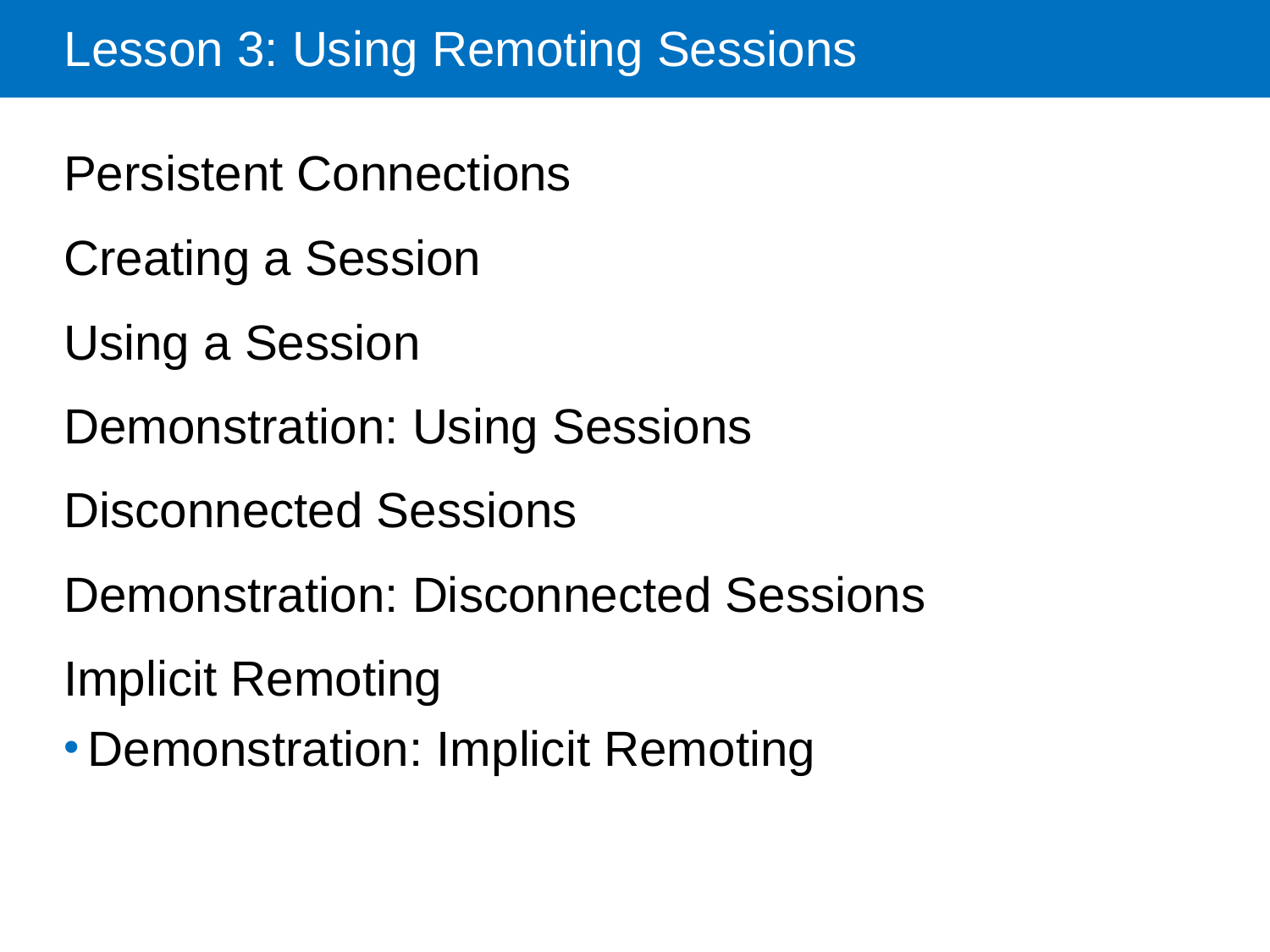

# Lesson 3: Using Remoting Sessions
Persistent Connections
Creating a Session
Using a Session
Demonstration: Using Sessions
Disconnected Sessions
Demonstration: Disconnected Sessions
Implicit Remoting
Demonstration: Implicit Remoting